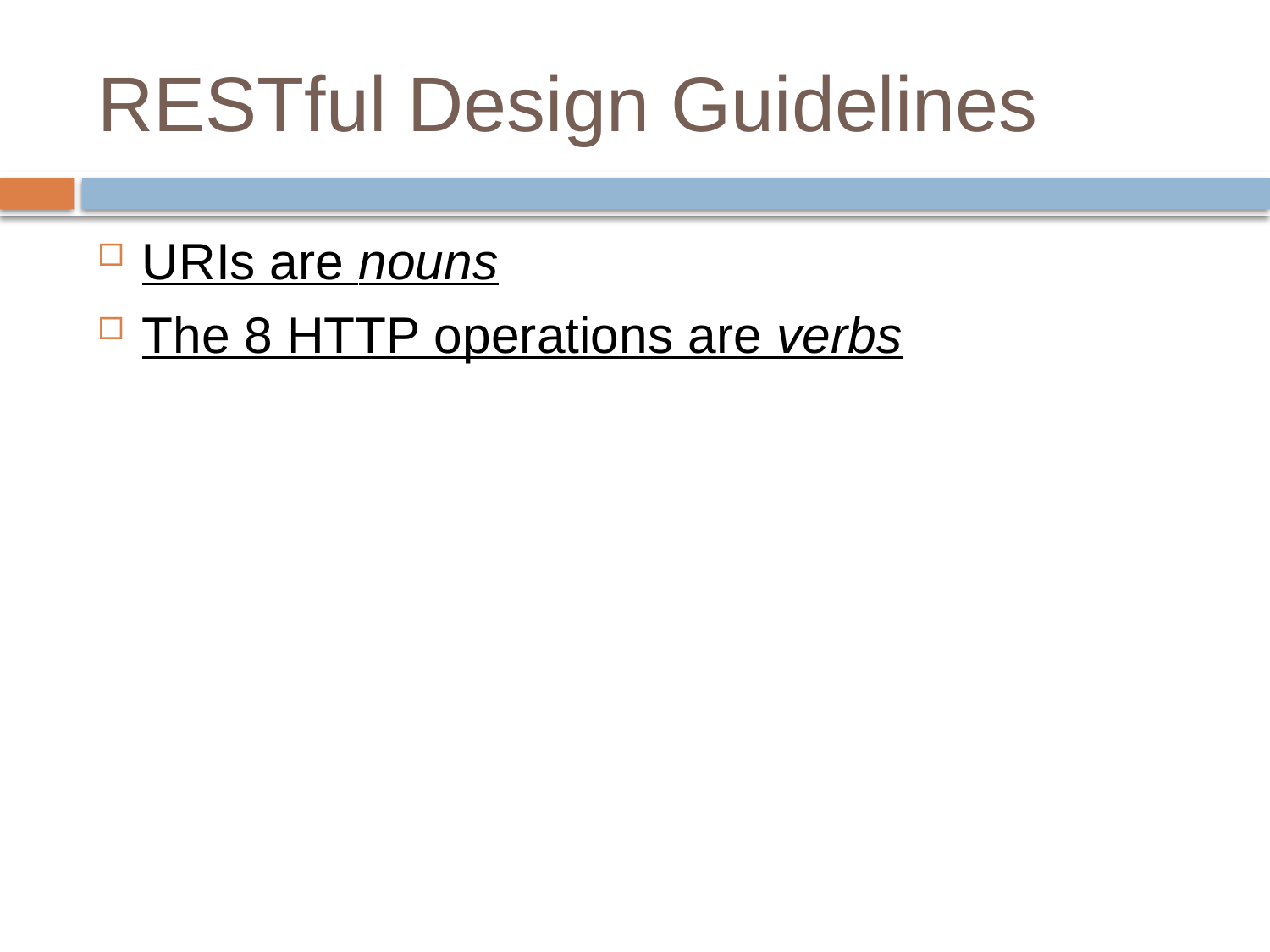

# RESTful Design Guidelines
URIs are nouns
The 8 HTTP operations are verbs